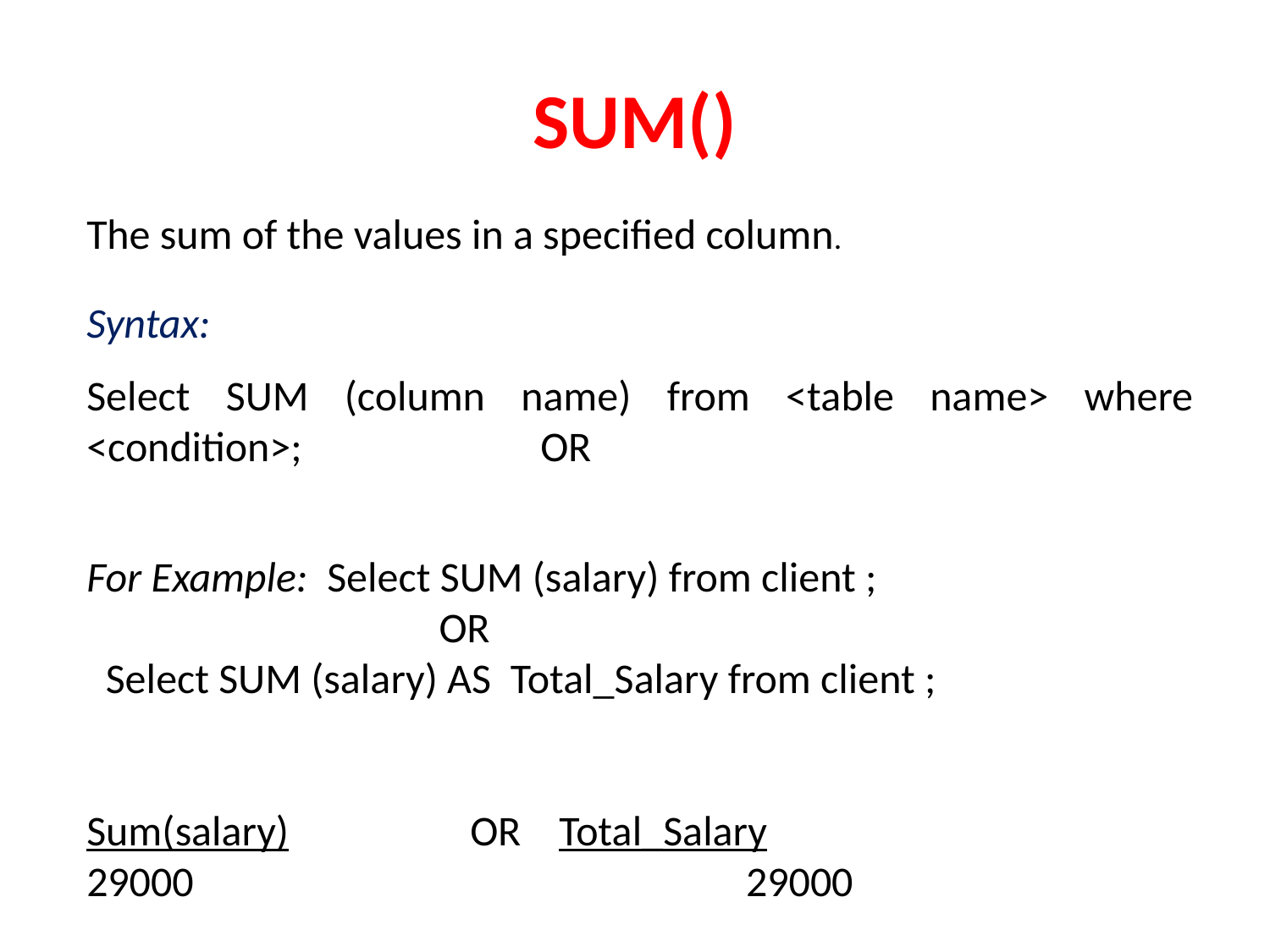

# SUM()
The sum of the values in a specified column.

Syntax:

Select SUM (column name) from <table name> where <condition>;                         OR

For Example:  Select SUM (salary) from client ;
                                     OR
  Select SUM (salary) AS  Total_Salary from client ;

Sum(salary)                   OR    Total_Salary
29000                                                          29000